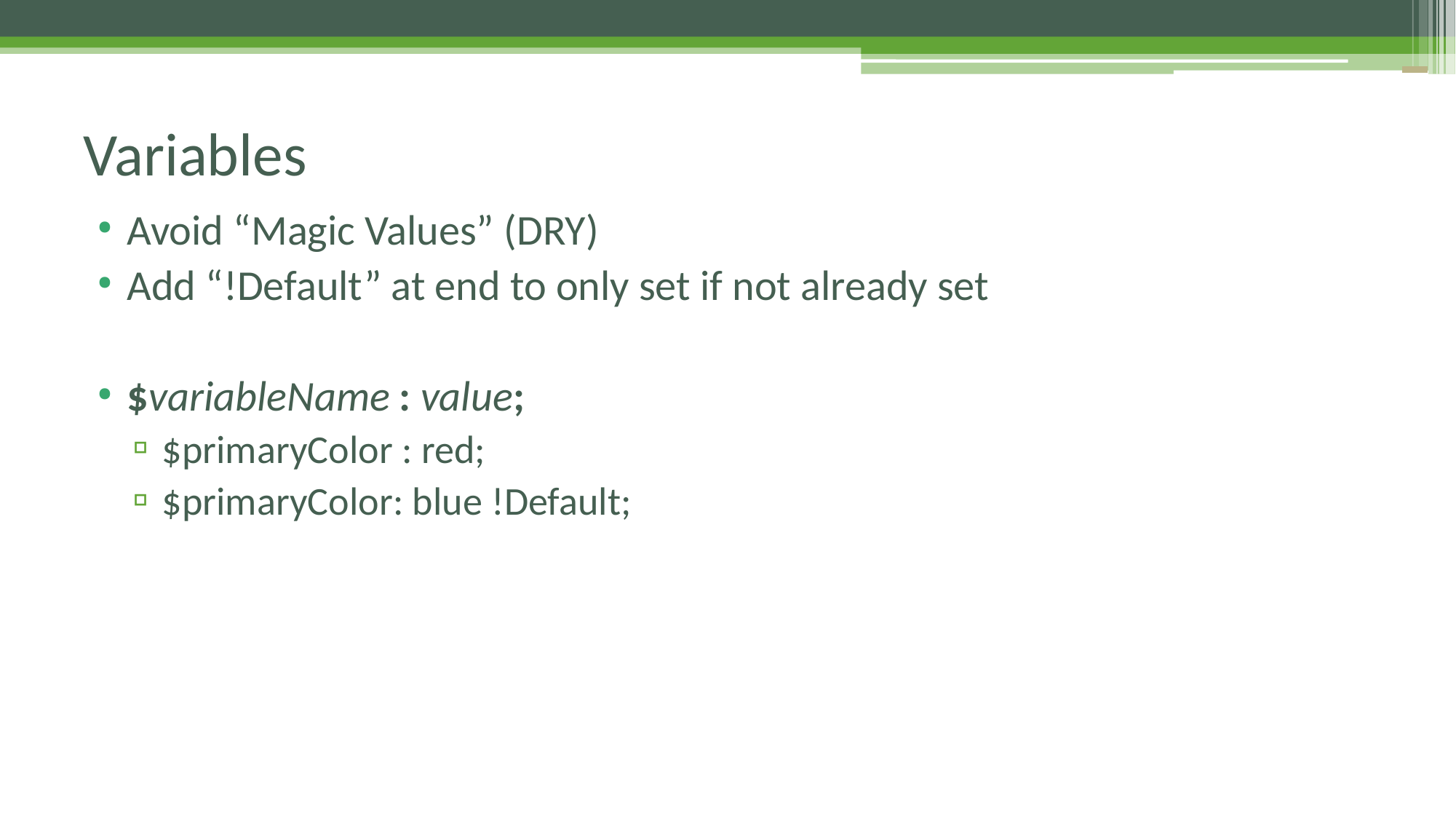

# Variables
Avoid “Magic Values” (DRY)
Add “!Default” at end to only set if not already set

$variableName : value;
$primaryColor : red;
$primaryColor: blue !Default;